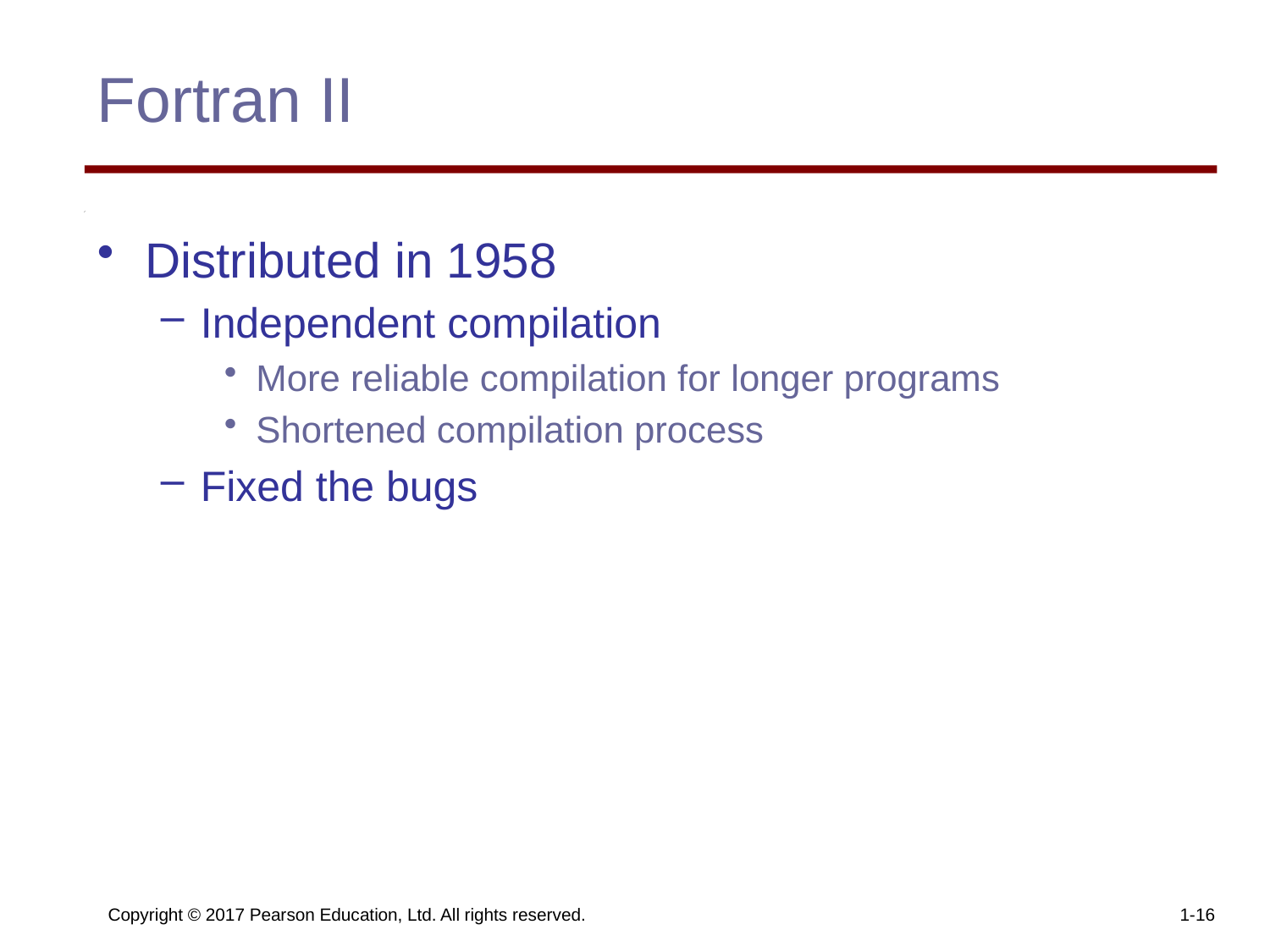

# Fortran II
Distributed in 1958
Independent compilation
More reliable compilation for longer programs
Shortened compilation process
Fixed the bugs
Copyright © 2017 Pearson Education, Ltd. All rights reserved.
1-16